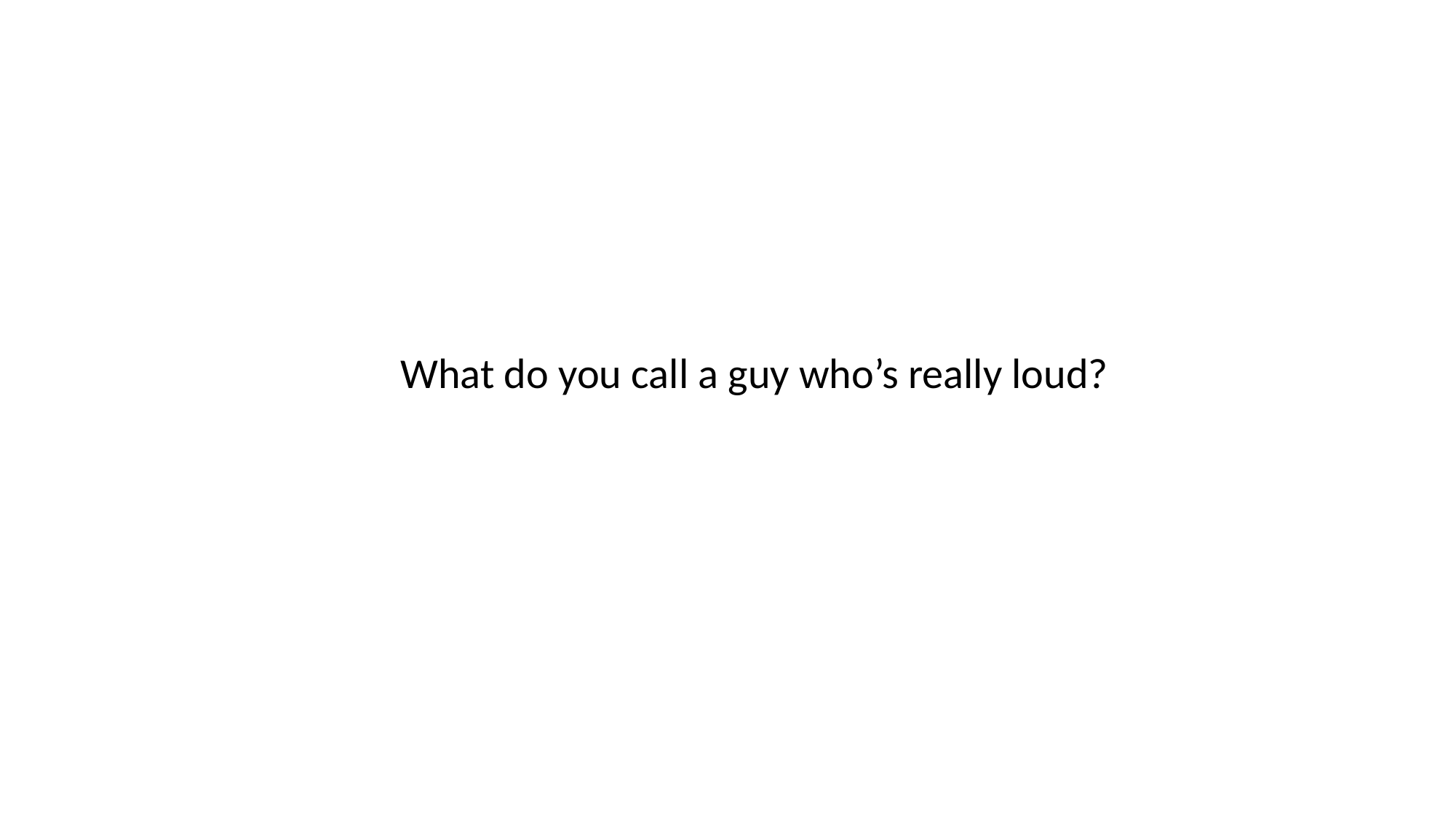

What do you call a guy who’s really loud?